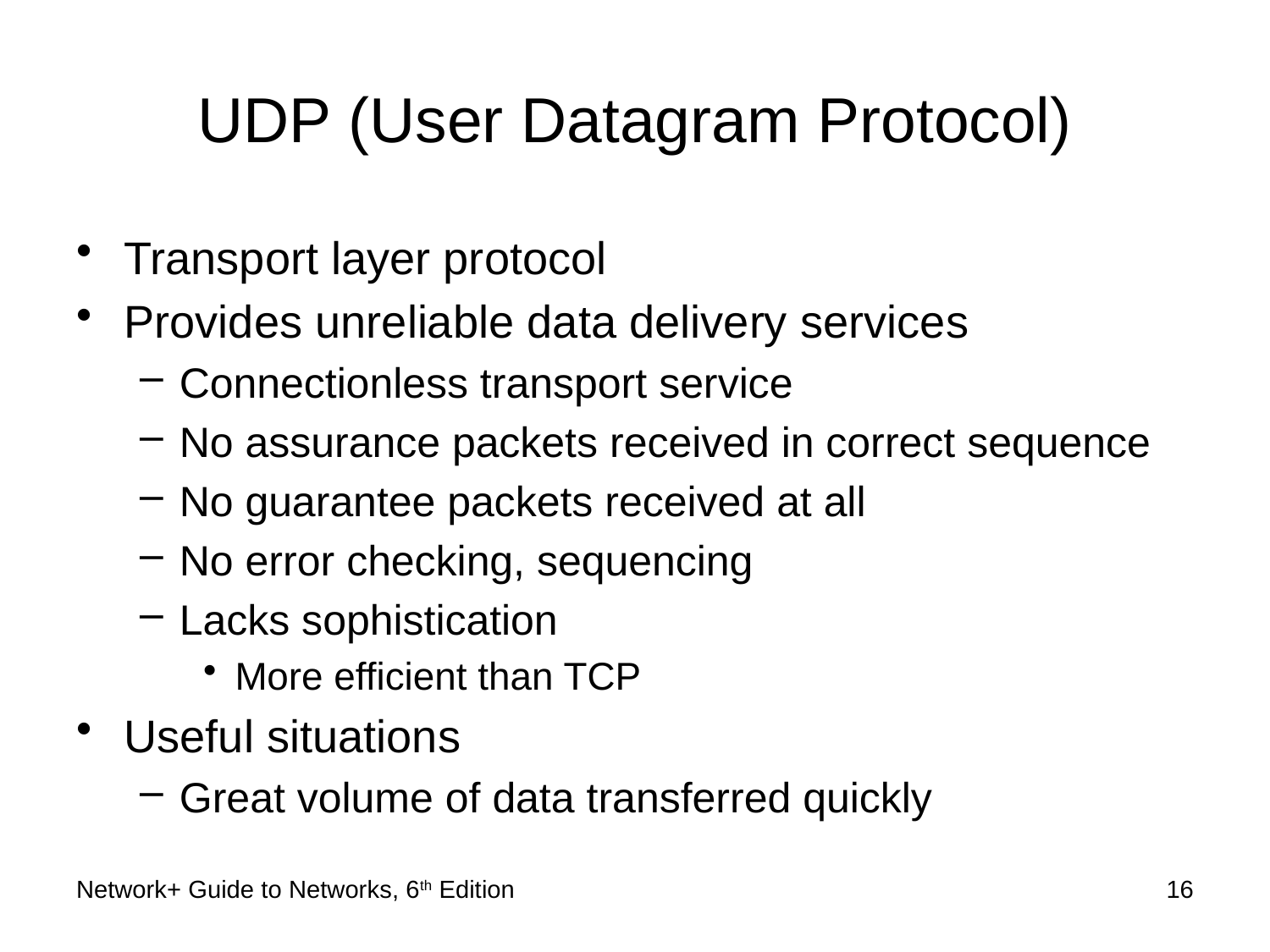

# UDP (User Datagram Protocol)
Transport layer protocol
Provides unreliable data delivery services
Connectionless transport service
No assurance packets received in correct sequence
No guarantee packets received at all
No error checking, sequencing
Lacks sophistication
More efficient than TCP
Useful situations
Great volume of data transferred quickly
Network+ Guide to Networks, 6th Edition
16